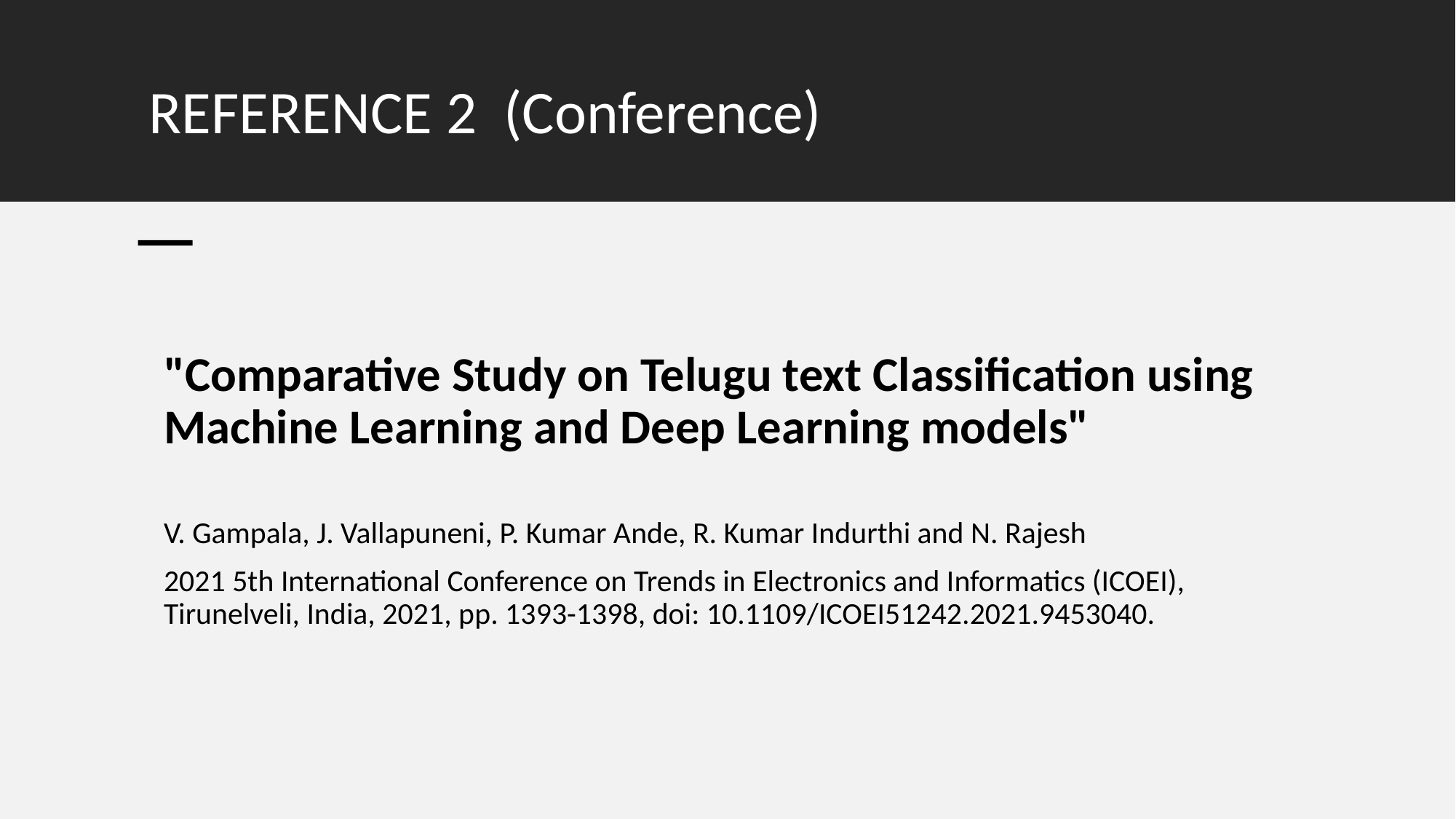

# REFERENCE 2  (Conference)

"Comparative Study on Telugu text Classification using Machine Learning and Deep Learning models"

V. Gampala, J. Vallapuneni, P. Kumar Ande, R. Kumar Indurthi and N. Rajesh
2021 5th International Conference on Trends in Electronics and Informatics (ICOEI), Tirunelveli, India, 2021, pp. 1393-1398, doi: 10.1109/ICOEI51242.2021.9453040.